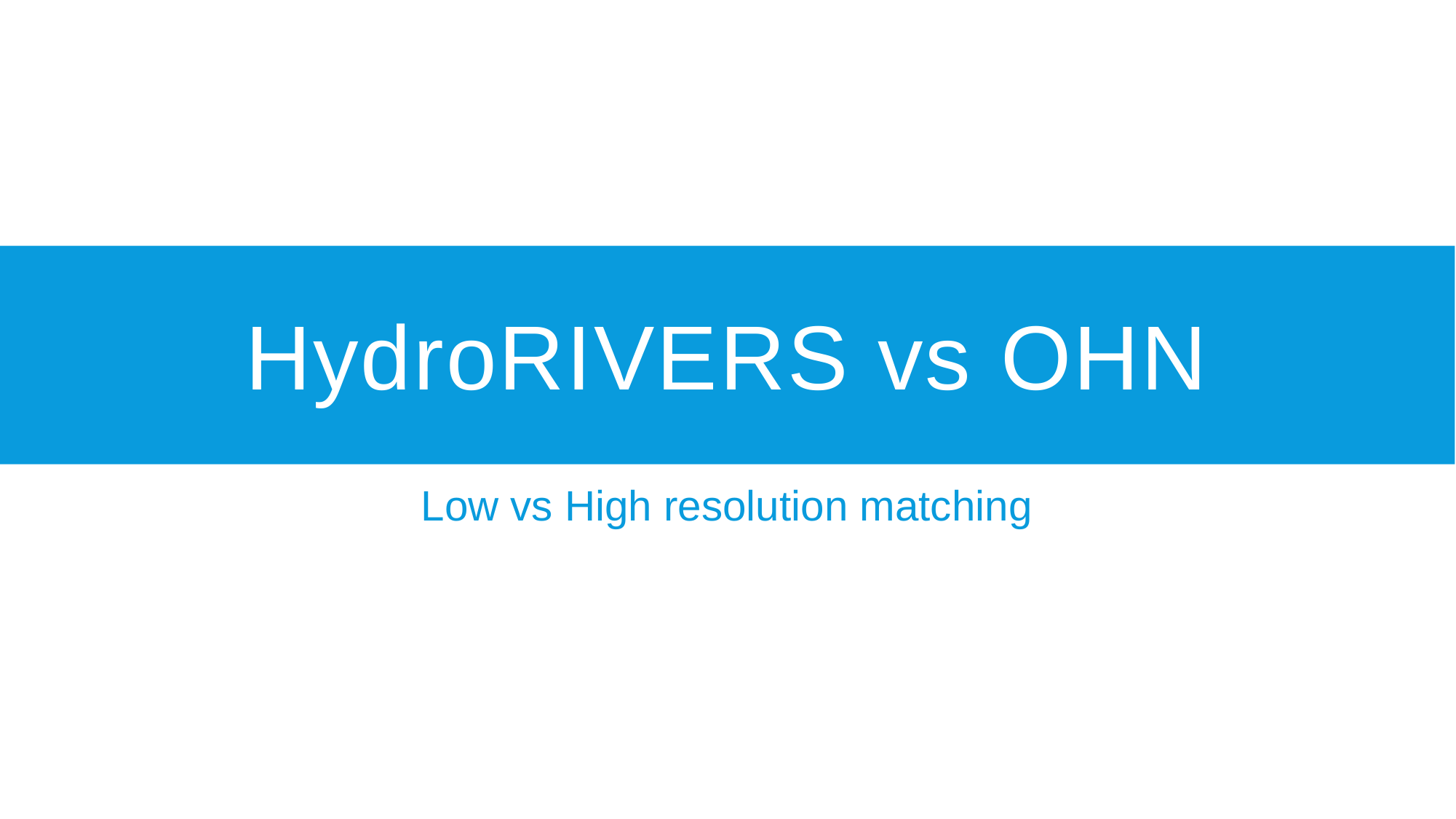

# HydroRIVERS vs OHN
Low vs High resolution matching